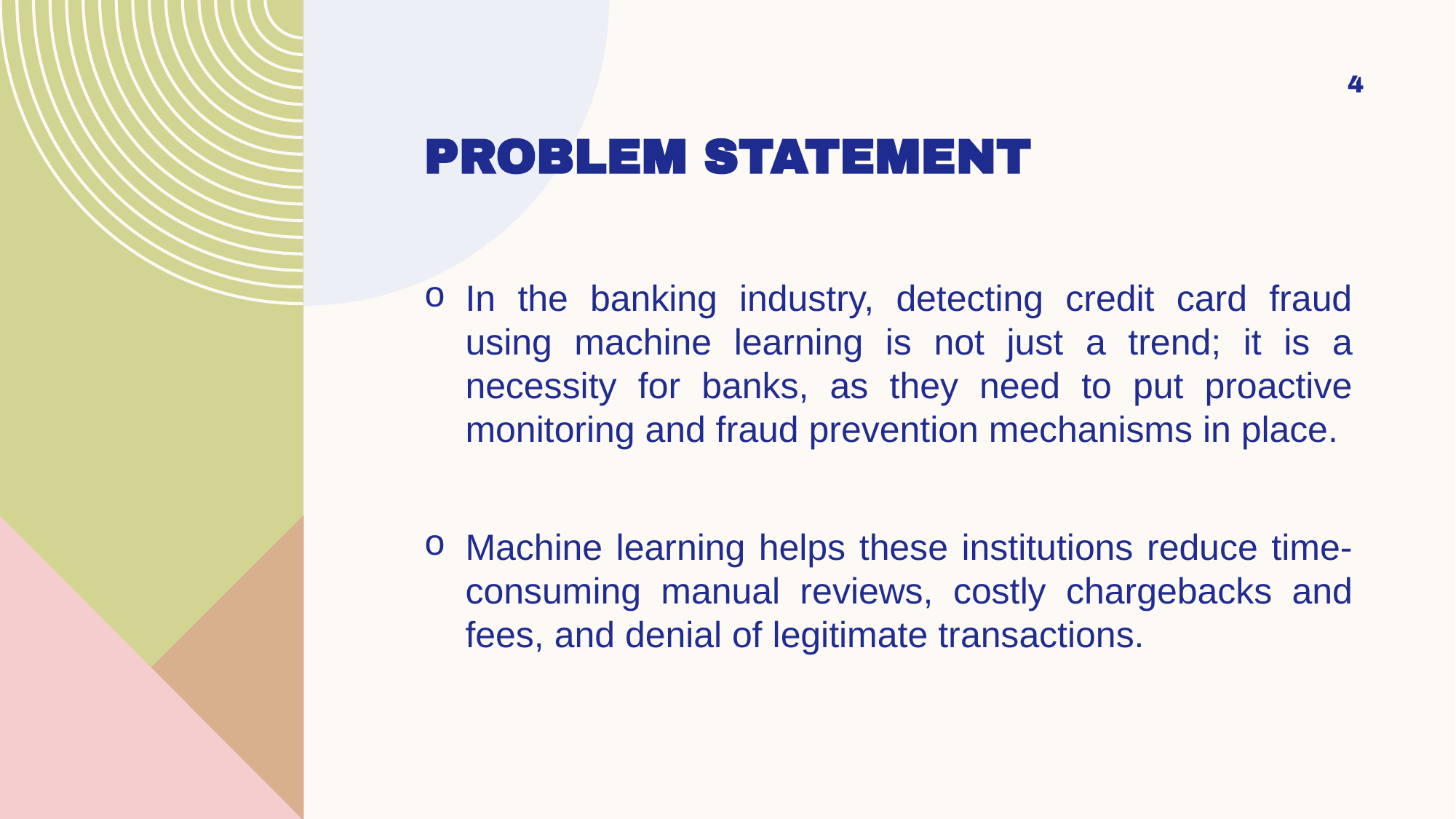

4
# Problem Statement
In the banking industry, detecting credit card fraud using machine learning is not just a trend; it is a necessity for banks, as they need to put proactive monitoring and fraud prevention mechanisms in place.

Machine learning helps these institutions reduce time-consuming manual reviews, costly chargebacks and fees, and denial of legitimate transactions.